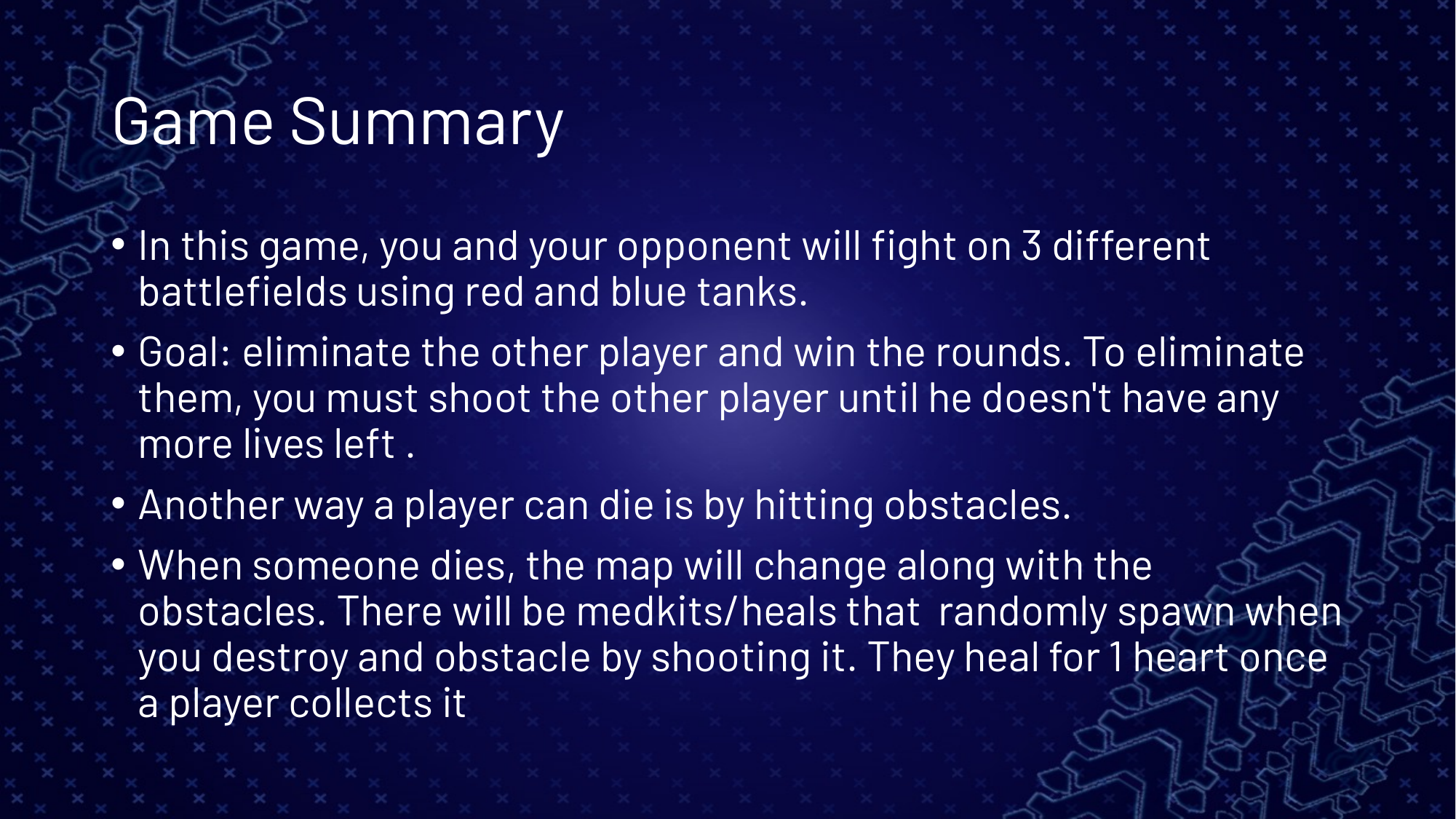

# Game Summary
In this game, you and your opponent will fight on 3 different battlefields using red and blue tanks.
Goal: eliminate the other player and win the rounds. To eliminate them, you must shoot the other player until he doesn't have any more lives left .
Another way a player can die is by hitting obstacles.
When someone dies, the map will change along with the obstacles. There will be medkits/heals that  randomly spawn when you destroy and obstacle by shooting it. They heal for 1 heart once a player collects it